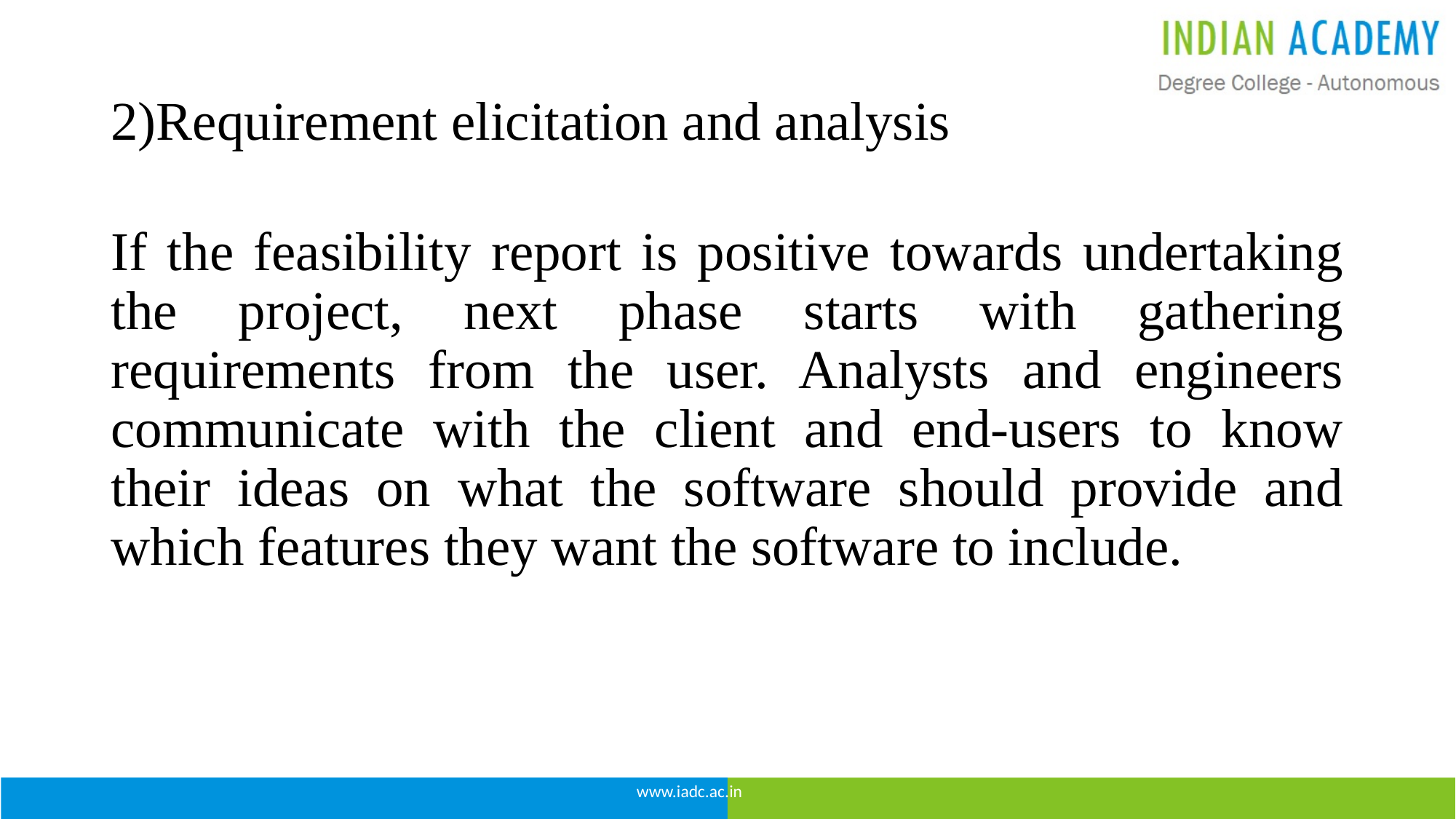

# 2)Requirement elicitation and analysis
If the feasibility report is positive towards undertaking the project, next phase starts with gathering requirements from the user. Analysts and engineers communicate with the client and end-users to know their ideas on what the software should provide and which features they want the software to include.